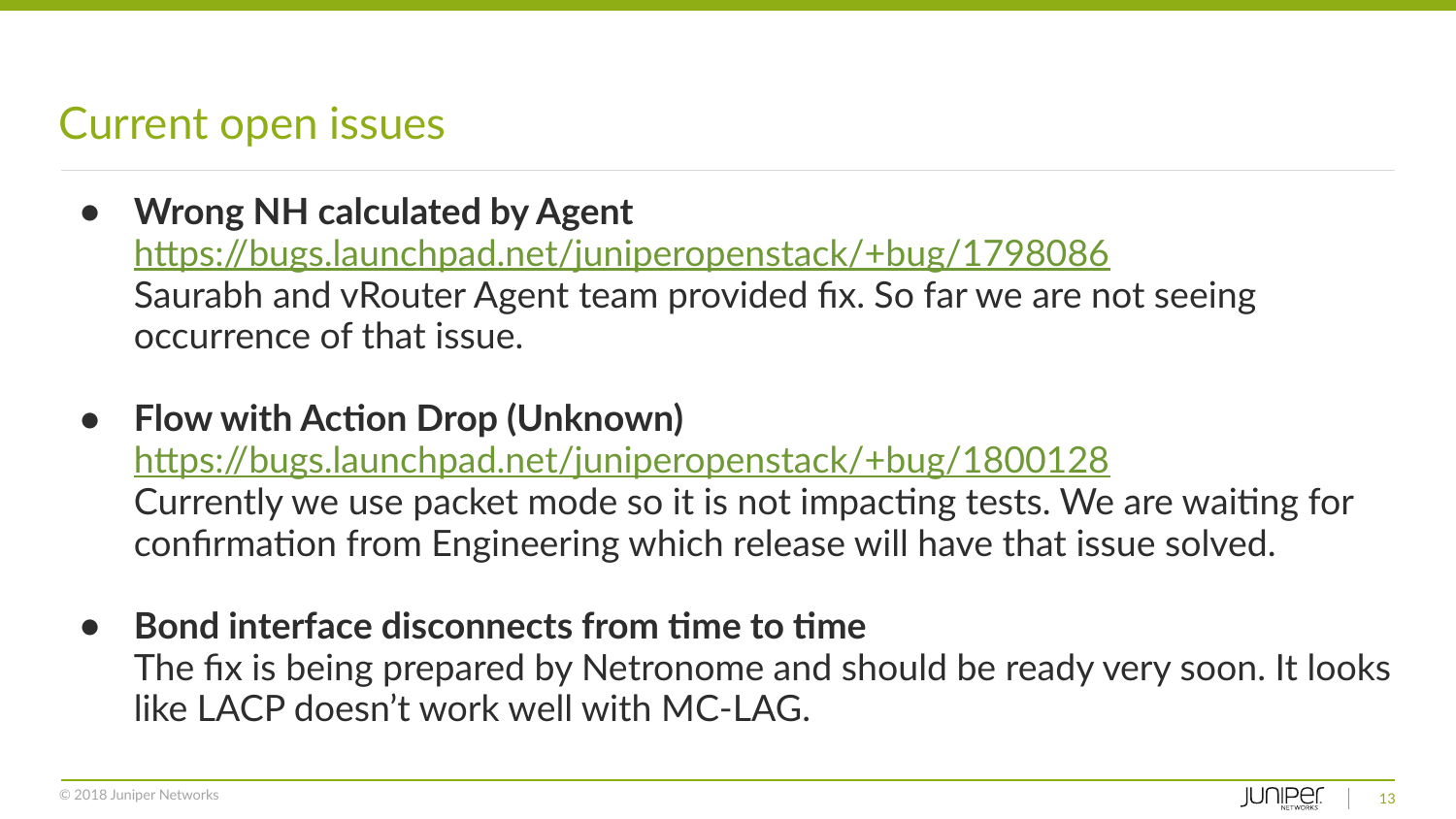

# Current open issues
Wrong NH calculated by Agent
https://bugs.launchpad.net/juniperopenstack/+bug/1798086
Saurabh and vRouter Agent team provided fix. So far we are not seeing occurrence of that issue.
Flow with Action Drop (Unknown)
https://bugs.launchpad.net/juniperopenstack/+bug/1800128
Currently we use packet mode so it is not impacting tests. We are waiting for confirmation from Engineering which release will have that issue solved.
Bond interface disconnects from time to time
The fix is being prepared by Netronome and should be ready very soon. It looks like LACP doesn’t work well with MC-LAG.
13